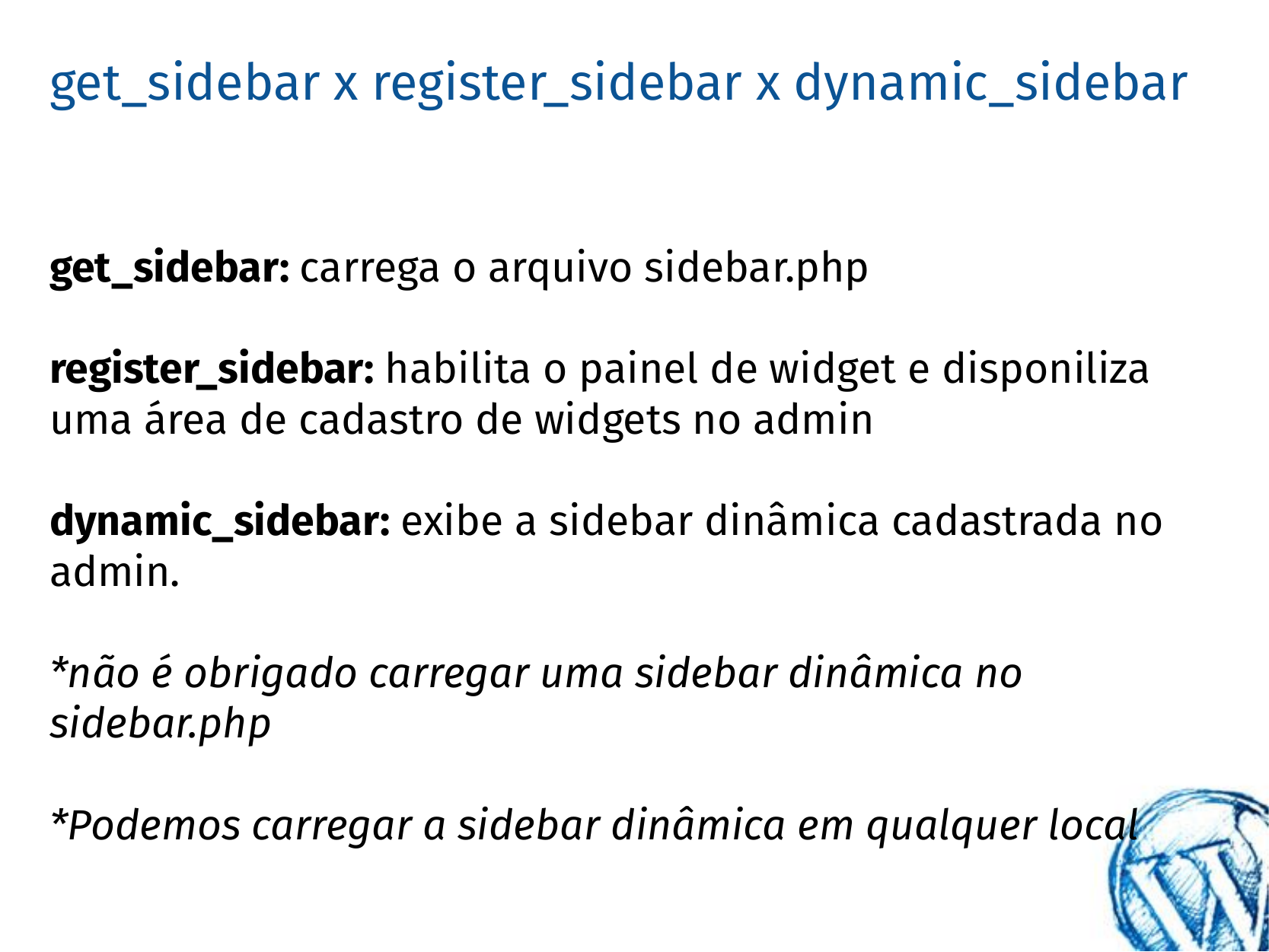

# get_sidebar x register_sidebar x dynamic_sidebar
get_sidebar: carrega o arquivo sidebar.php

register_sidebar: habilita o painel de widget e disponiliza uma área de cadastro de widgets no admin

dynamic_sidebar: exibe a sidebar dinâmica cadastrada no admin.

*não é obrigado carregar uma sidebar dinâmica no sidebar.php

*Podemos carregar a sidebar dinâmica em qualquer local